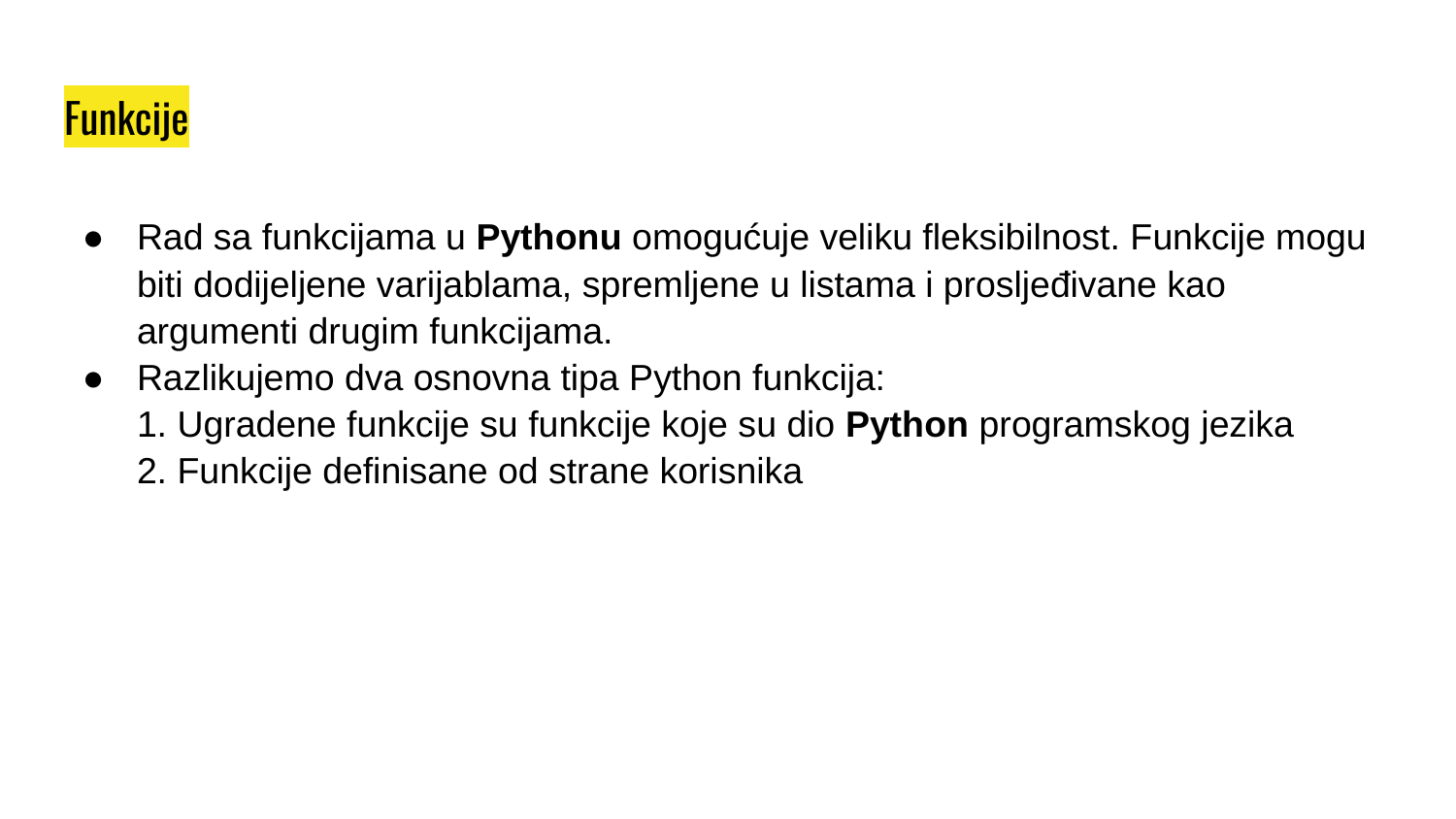

# Funkcije
Rad sa funkcijama u Pythonu omogućuje veliku fleksibilnost. Funkcije mogu biti dodijeljene varijablama, spremljene u listama i prosljeđivane kao argumenti drugim funkcijama.
Razlikujemo dva osnovna tipa Python funkcija:
1. Ugradene funkcije su funkcije koje su dio Python programskog jezika
2. Funkcije definisane od strane korisnika